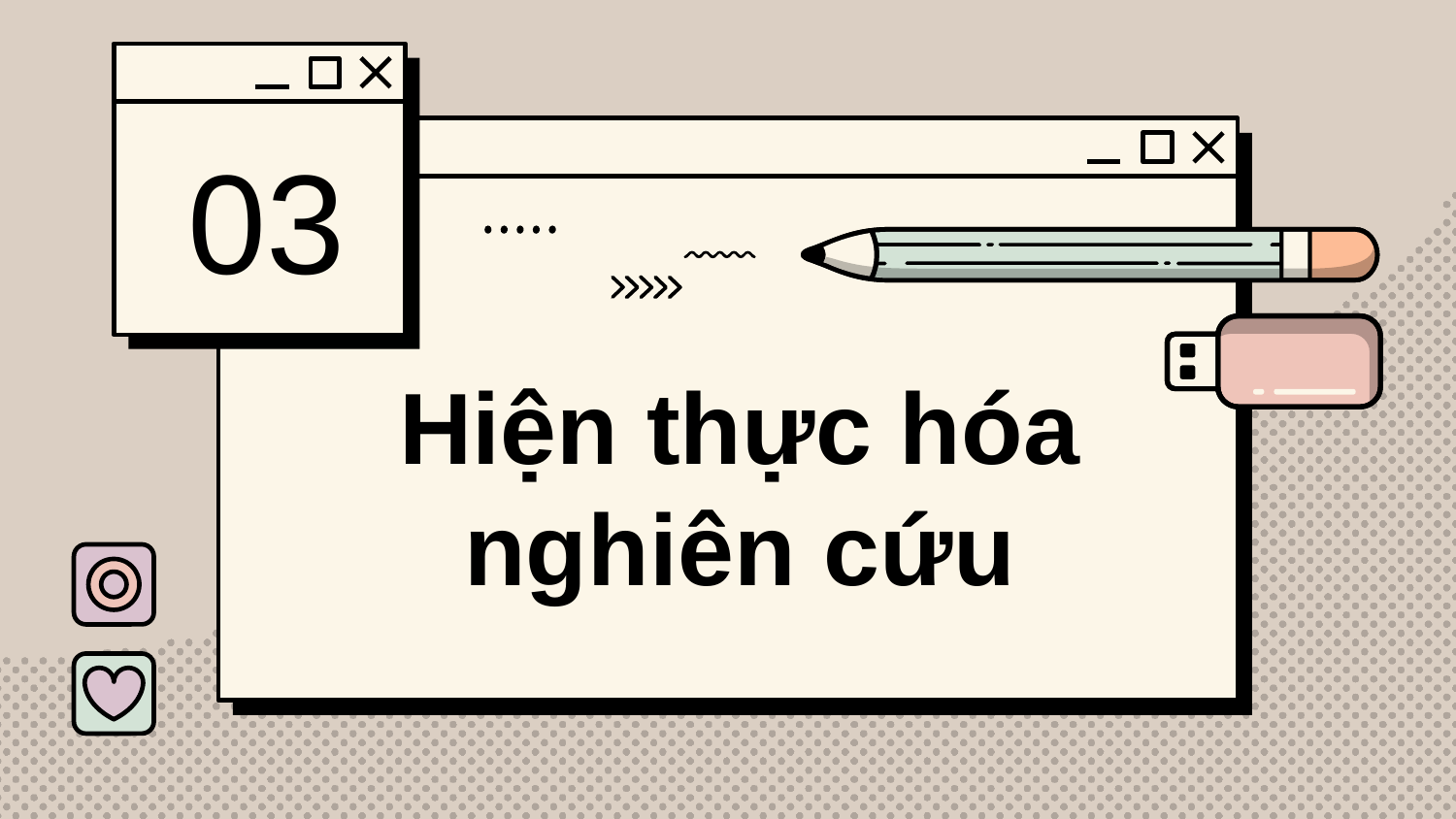

03

# Hiện thực hóa nghiên cứu